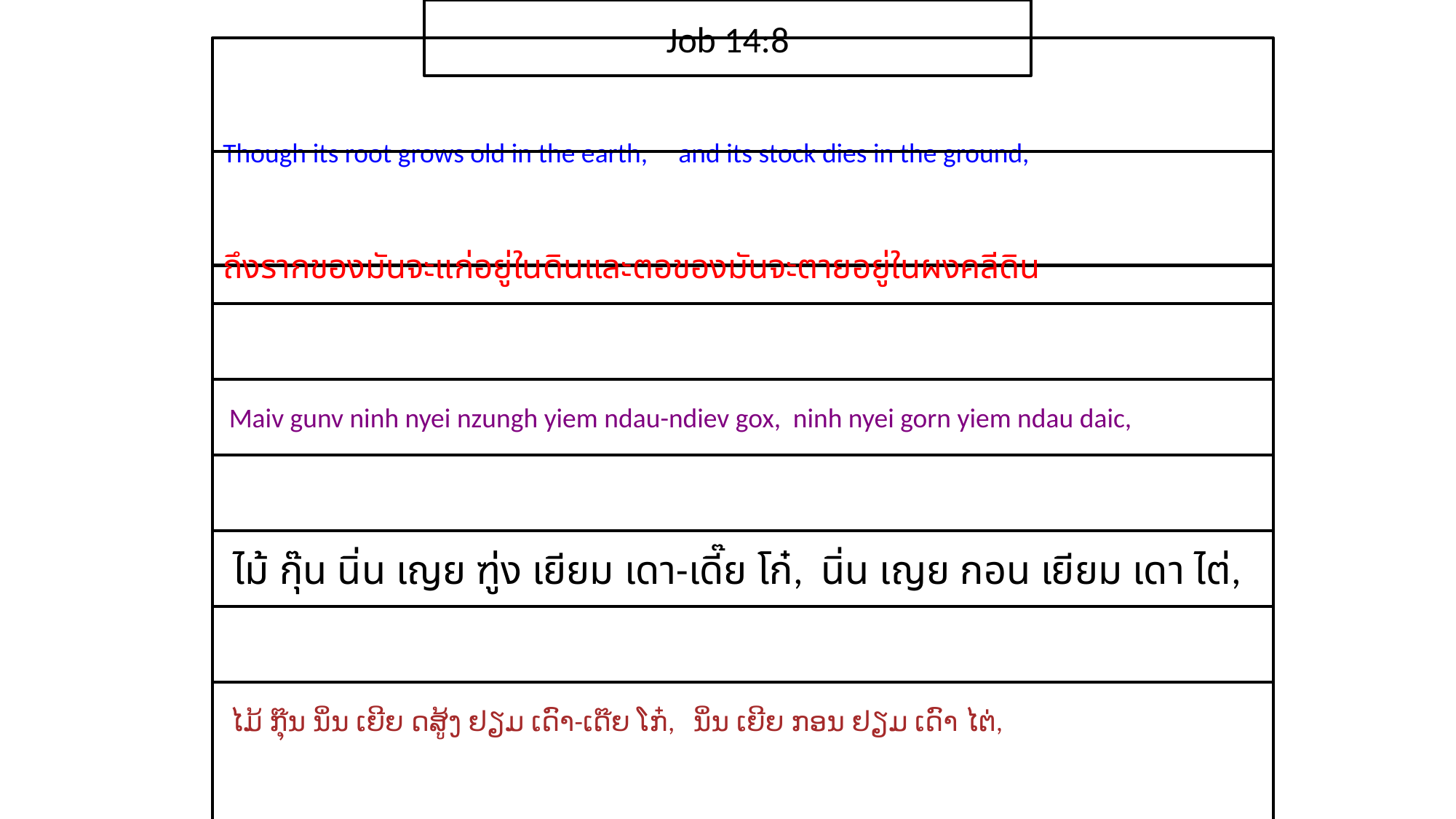

Job 14:8
Though its root grows old in the earth,     and its stock dies in the ground,
ถึง​ราก​ของ​มัน​จะ​แก่​อยู่​ใน​ดินและ​ตอ​ของ​มัน​จะ​ตาย​อยู่​ใน​ผง​คลี​ดิน
 Maiv gunv ninh nyei nzungh yiem ndau-ndiev gox,  ninh nyei gorn yiem ndau daic,
 ไม้ กุ๊น นิ่น เญย ฑู่ง เยียม เดา-เดี๊ย โก๋,  นิ่น เญย กอน เยียม เดา ไต่,
 ໄມ້ ກຸ໊ນ ນິ່ນ ເຍີຍ ດສູ້ງ ຢຽມ ເດົາ-ເດ໊ຍ ໂກ໋,   ນິ່ນ ເຍີຍ ກອນ ຢຽມ ເດົາ ໄຕ່,